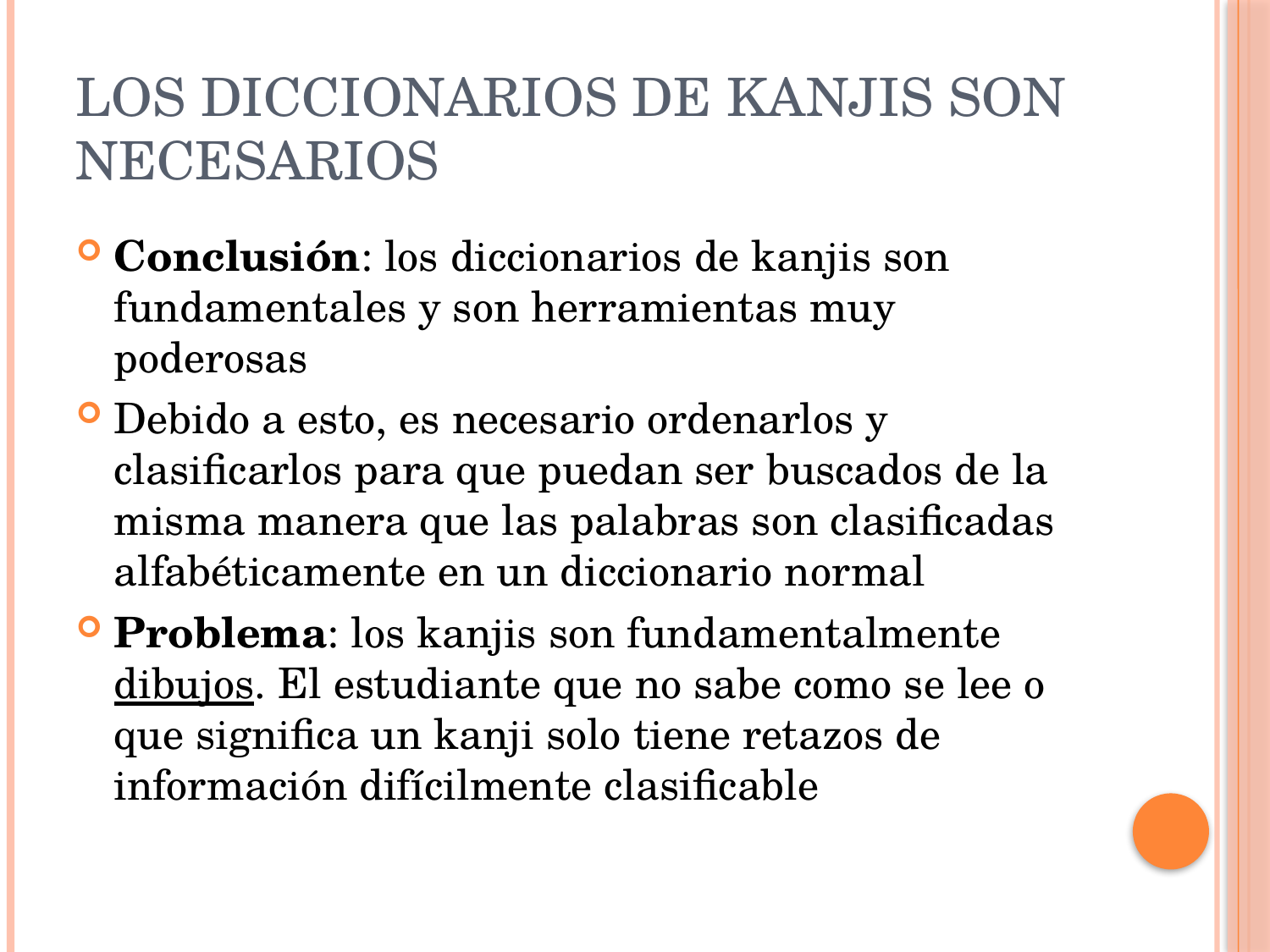

# Los diccionarios de kanjis son necesarios
Conclusión: los diccionarios de kanjis son fundamentales y son herramientas muy poderosas
Debido a esto, es necesario ordenarlos y clasificarlos para que puedan ser buscados de la misma manera que las palabras son clasificadas alfabéticamente en un diccionario normal
Problema: los kanjis son fundamentalmente dibujos. El estudiante que no sabe como se lee o que significa un kanji solo tiene retazos de información difícilmente clasificable